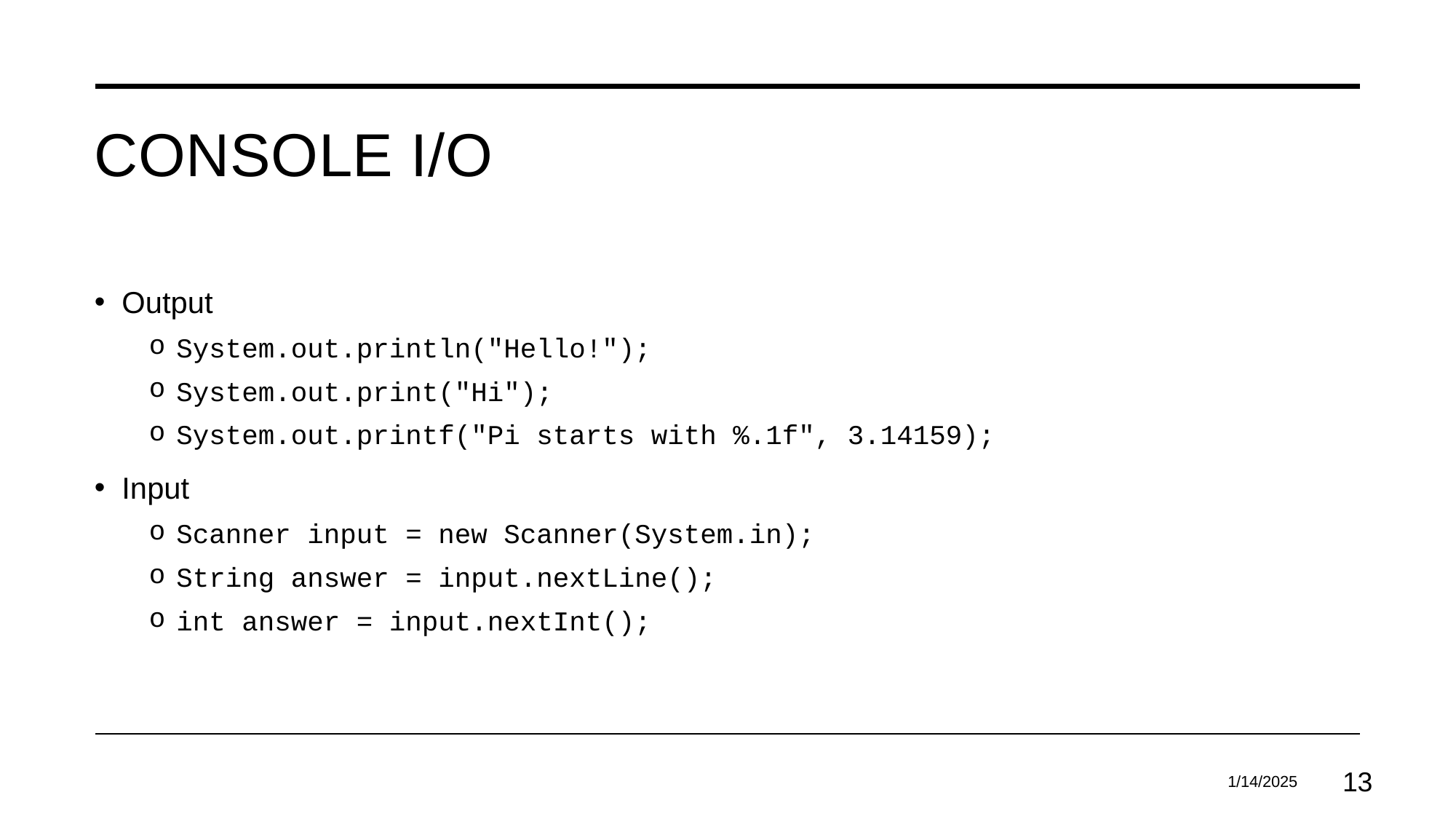

# Console I/o
Output
System.out.println("Hello!");
System.out.print("Hi");
System.out.printf("Pi starts with %.1f", 3.14159);
Input
Scanner input = new Scanner(System.in);
String answer = input.nextLine();
int answer = input.nextInt();

1/14/2025
13